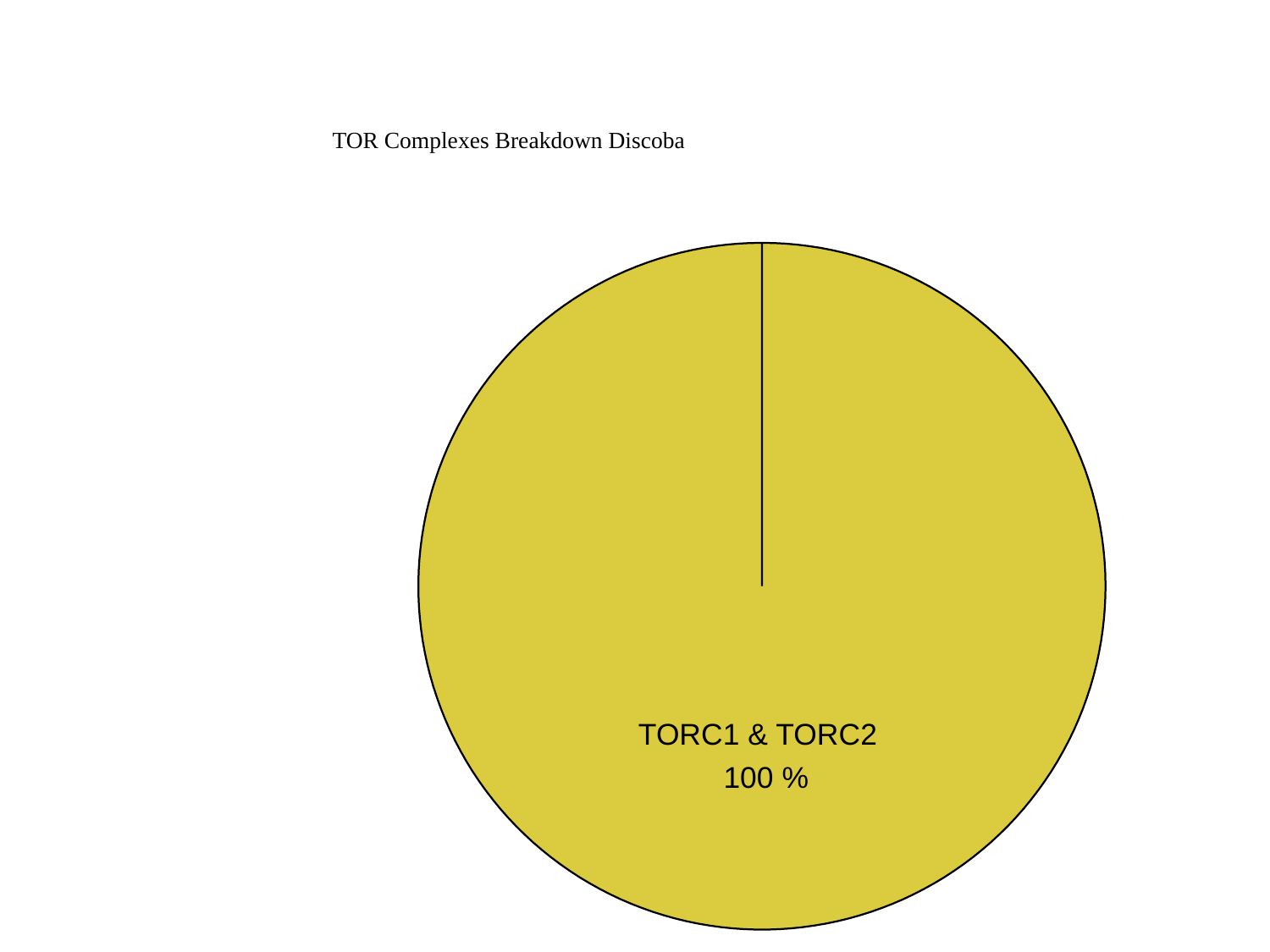

#

TOR Complexes Breakdown Discoba

TORC1 & TORC2
 100 %